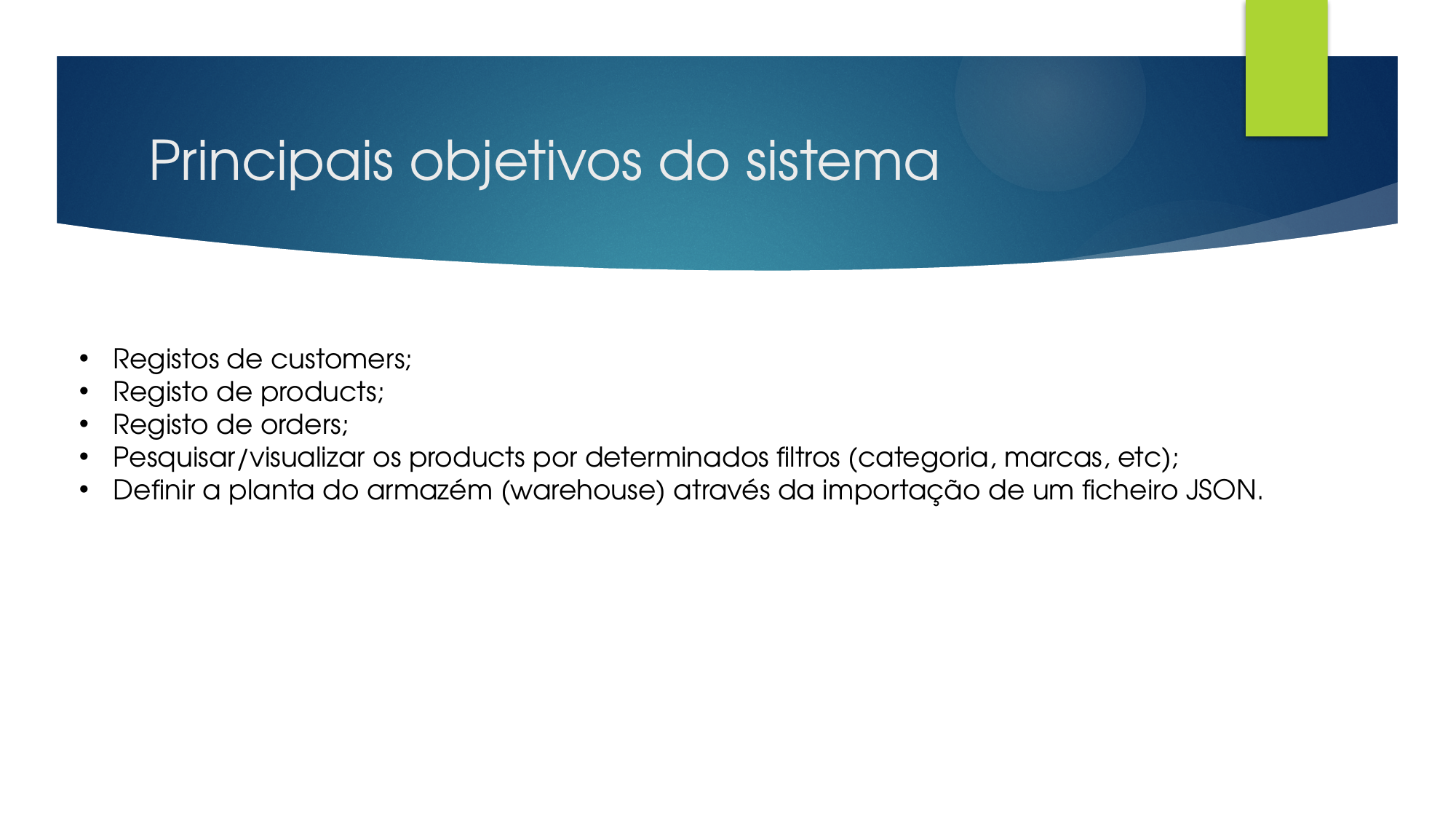

# Principais objetivos do sistema
Registos de customers;
Registo de products;
Registo de orders;
Pesquisar/visualizar os products por determinados filtros (categoria, marcas, etc);
Definir a planta do armazém (warehouse) através da importação de um ficheiro JSON.